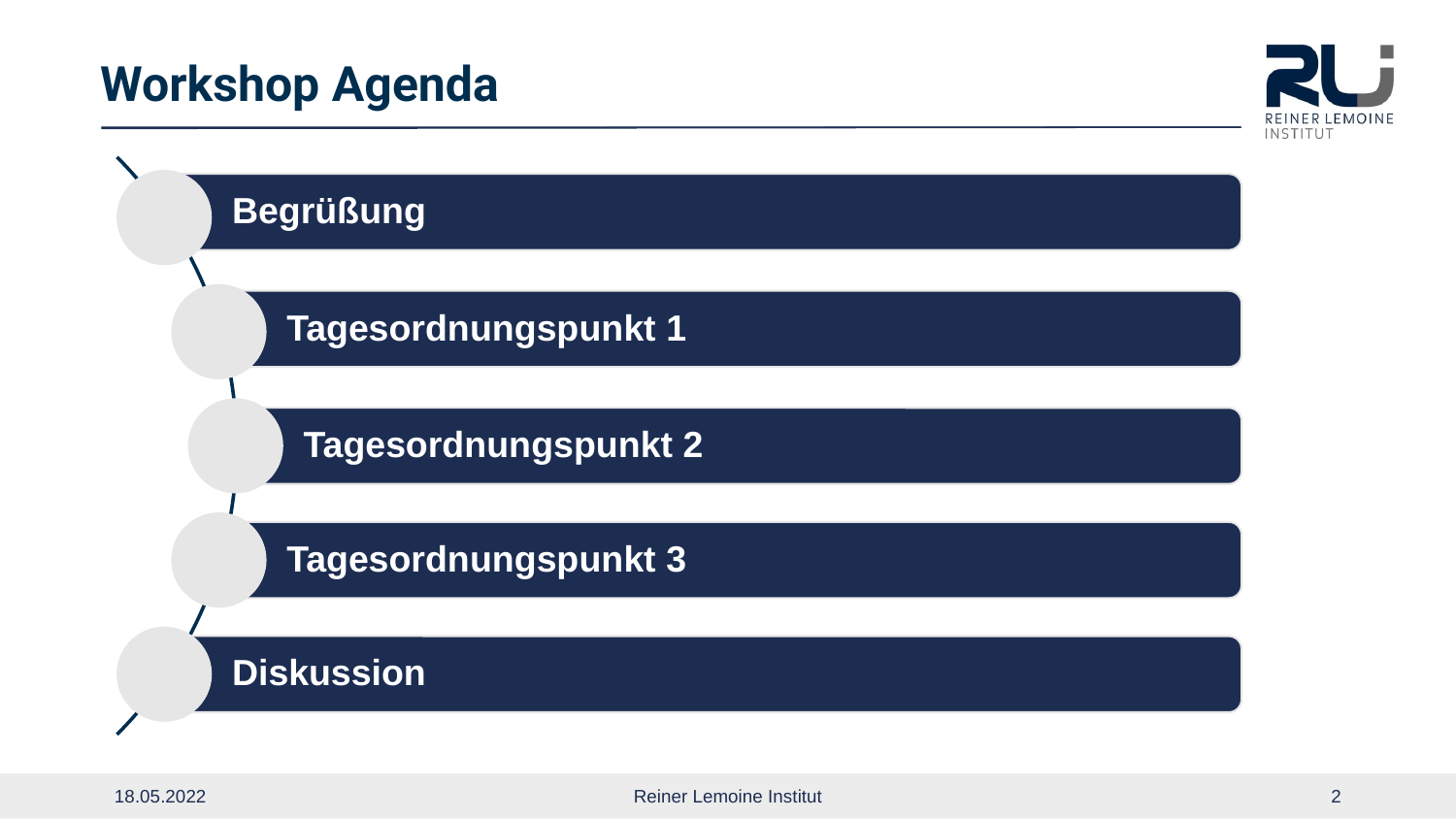

Workshop Agenda
Begrüßung
Tagesordnungspunkt 1
Tagesordnungspunkt 2
Tagesordnungspunkt 3
Diskussion
18.05.2022
Reiner Lemoine Institut
2